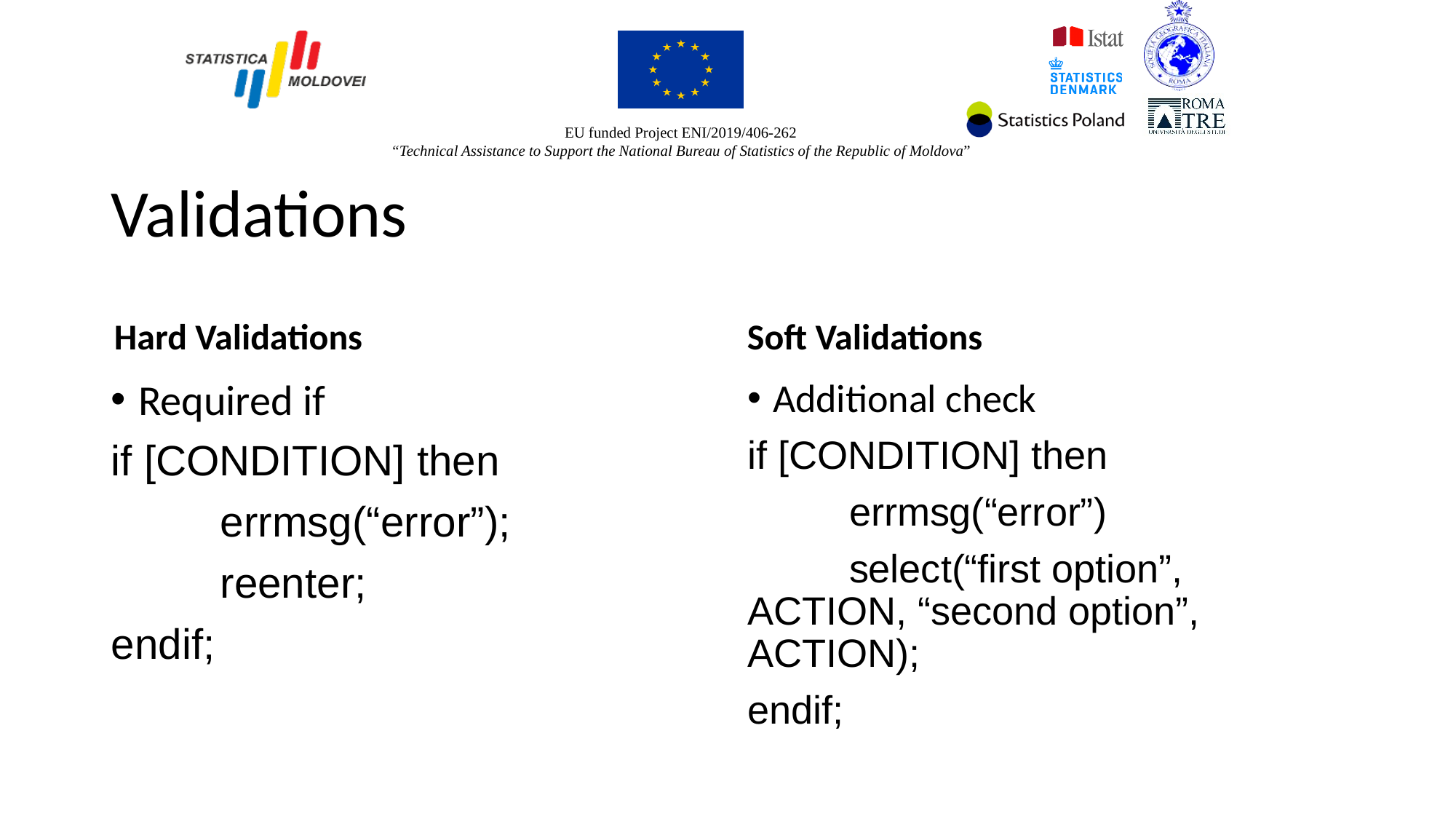

# Validations
Hard Validations
Soft Validations
Required if
if [CONDITION] then
	errmsg(“error”);
	reenter;
endif;
Additional check
if [CONDITION] then
	errmsg(“error”)
	select(“first option”, 	ACTION, “second option”, 	ACTION);
endif;